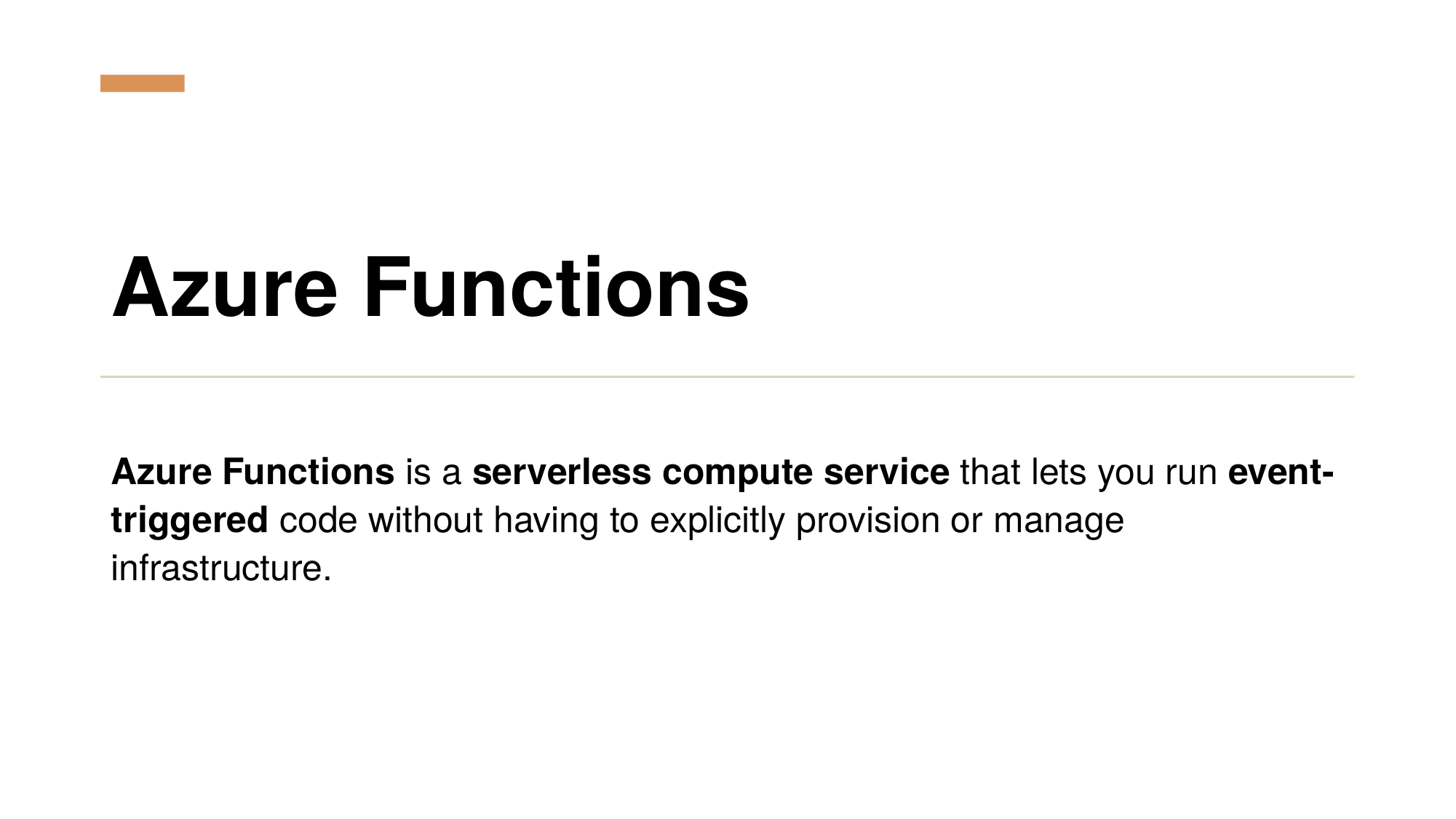

# Azure Functions

Azure Functions is a serverless compute service that lets you run event-triggered code without having to explicitly provision or manage infrastructure.